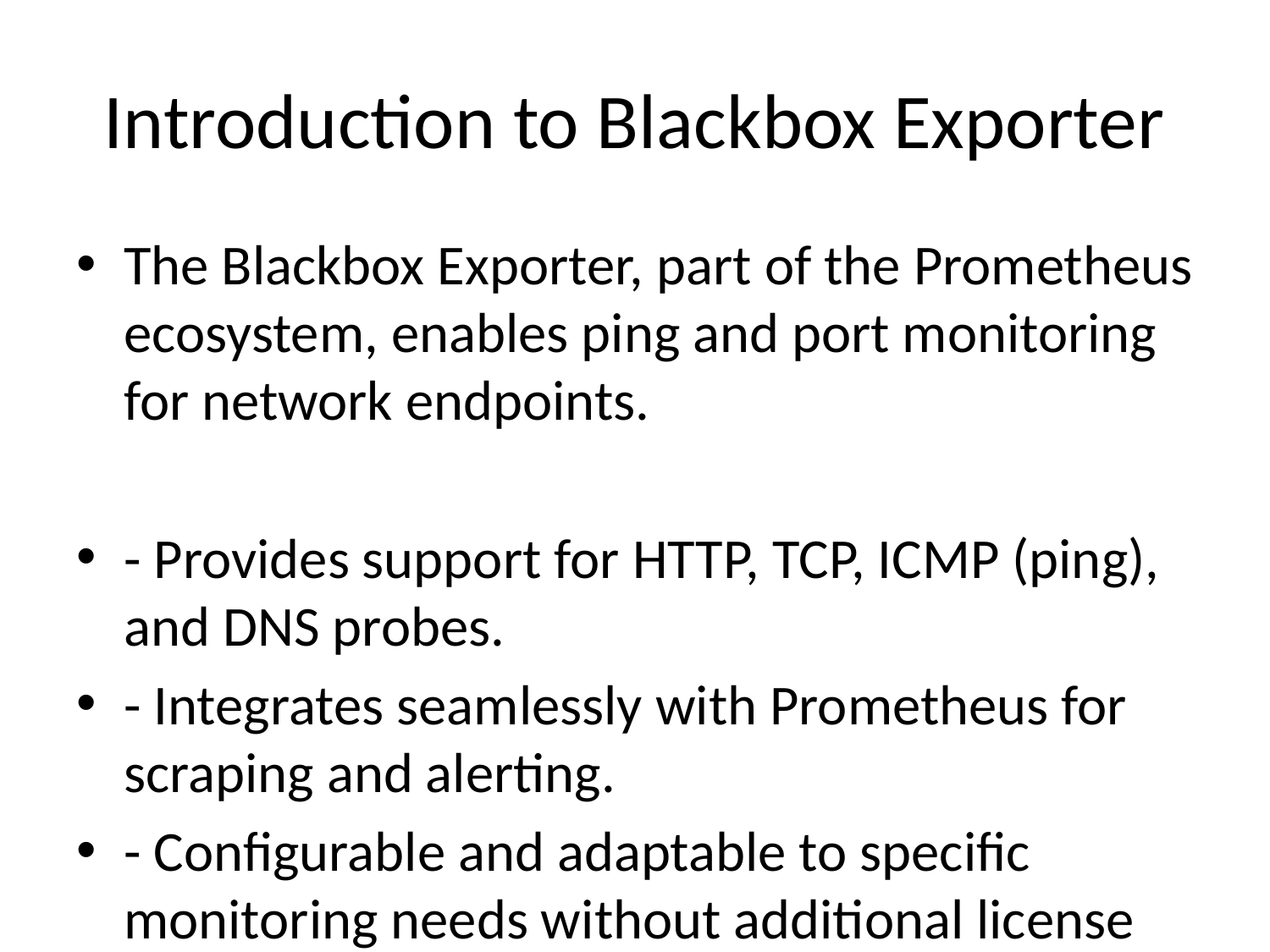

# Introduction to Blackbox Exporter
The Blackbox Exporter, part of the Prometheus ecosystem, enables ping and port monitoring for network endpoints.

- Provides support for HTTP, TCP, ICMP (ping), and DNS probes.
- Integrates seamlessly with Prometheus for scraping and alerting.
- Configurable and adaptable to specific monitoring needs without additional license costs.